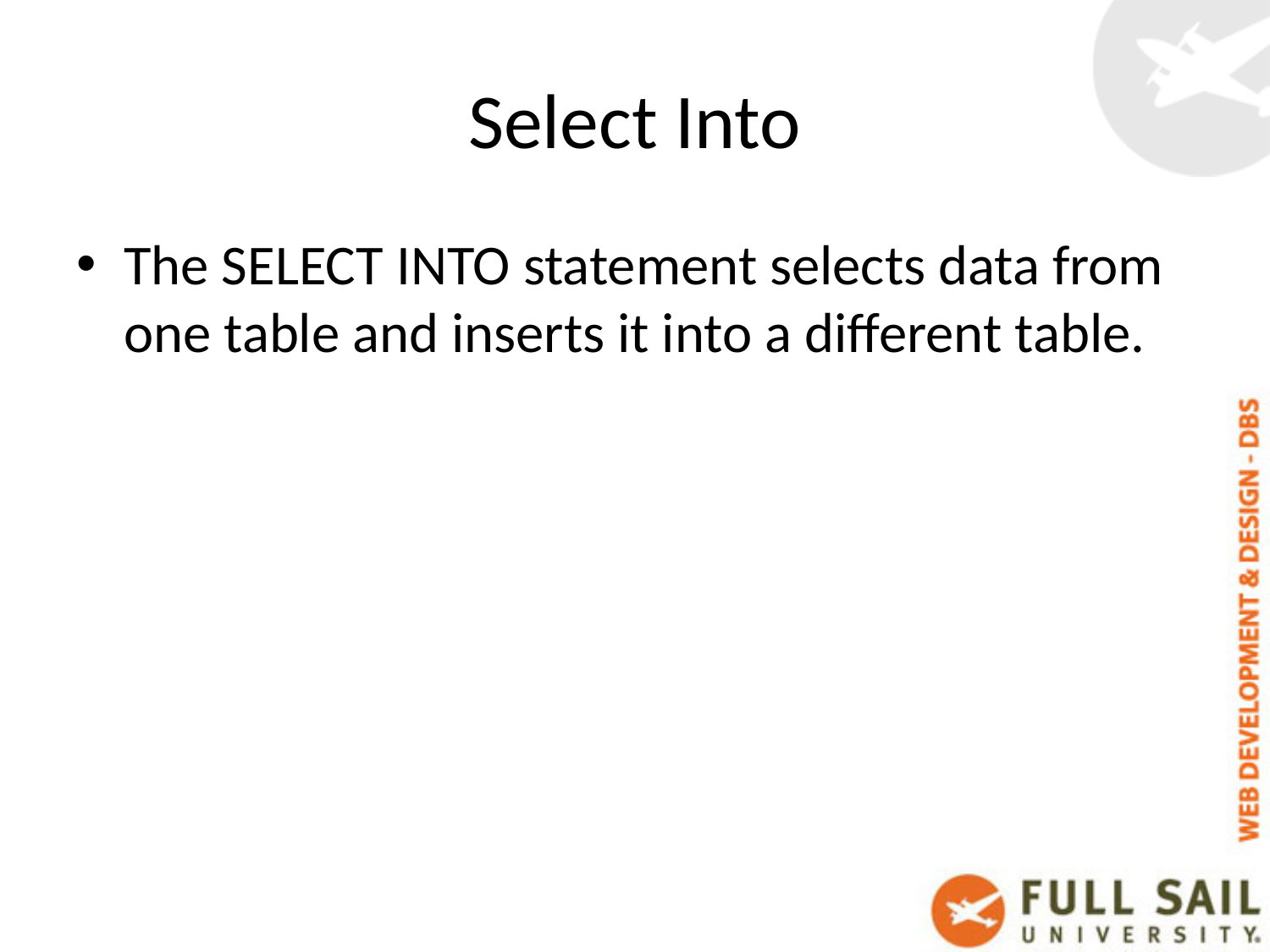

# Select Into
The SELECT INTO statement selects data from one table and inserts it into a different table.